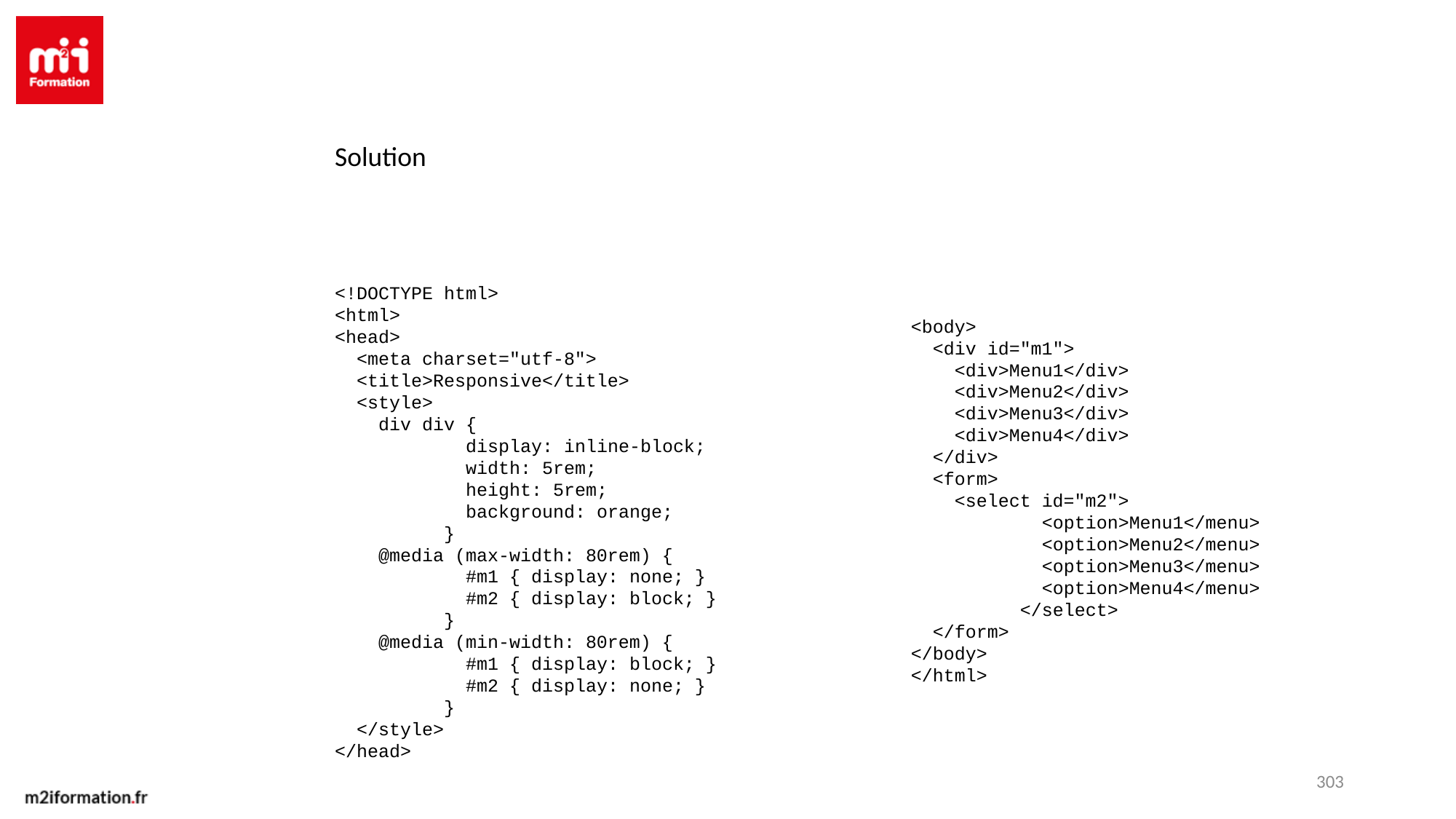

Solution
<!DOCTYPE html>
<html>
<head>
  <meta charset="utf-8">
  <title>Responsive</title>
  <style>
    div div {
	  display: inline-block;
	  width: 5rem;
	  height: 5rem;
	  background: orange;
	}
    @media (max-width: 80rem) {
	  #m1 { display: none; }
	  #m2 { display: block; }
	}
    @media (min-width: 80rem) {
	  #m1 { display: block; }
	  #m2 { display: none; }
	}
  </style>
</head>
<body>
  <div id="m1">
    <div>Menu1</div>
    <div>Menu2</div>
    <div>Menu3</div>
    <div>Menu4</div>
  </div>
  <form>
    <select id="m2">
	  <option>Menu1</menu>
	  <option>Menu2</menu>
	  <option>Menu3</menu>
	  <option>Menu4</menu>
	</select>
  </form>
</body>
</html>
303